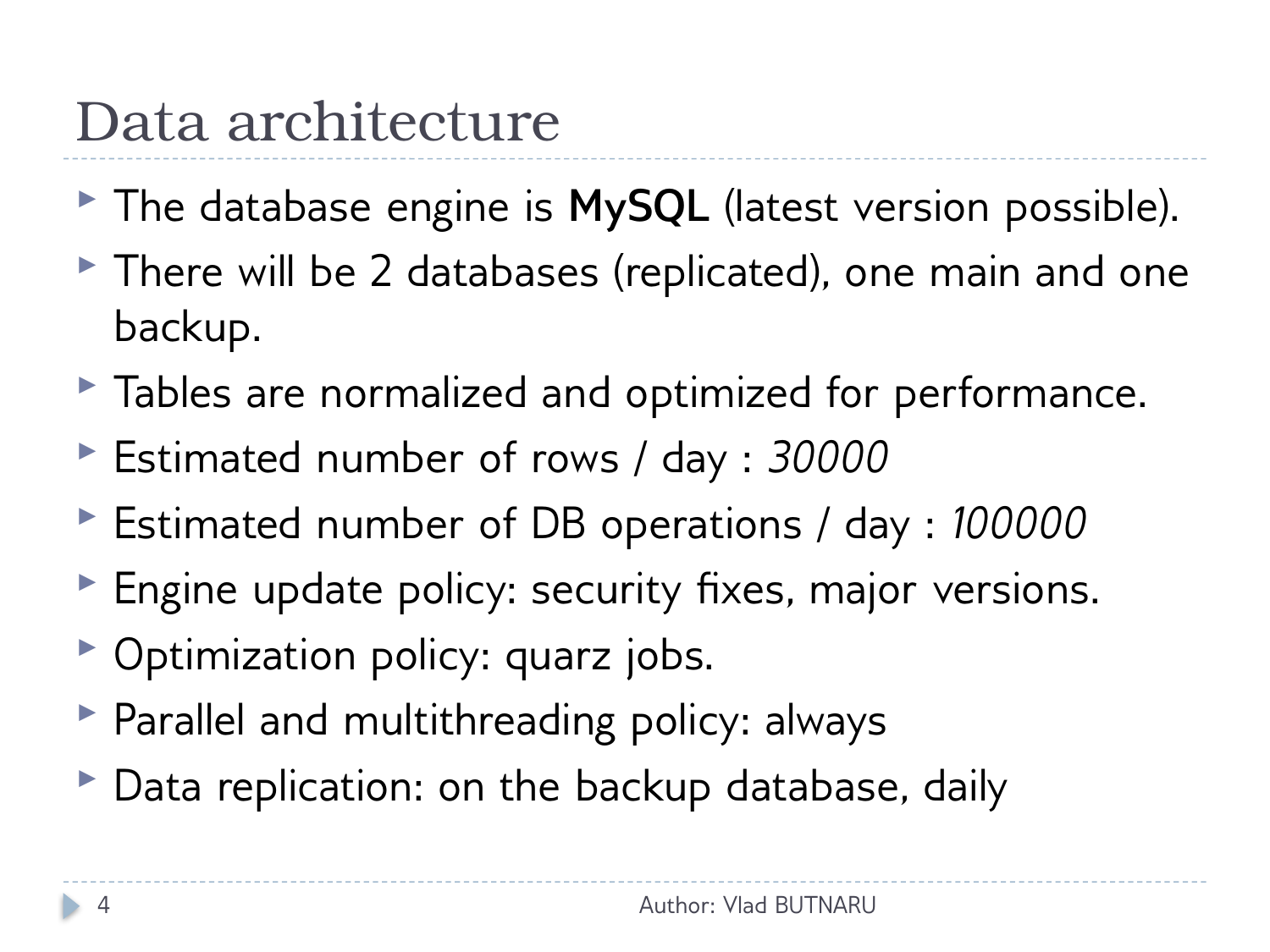

# Data architecture
The database engine is MySQL (latest version possible).
There will be 2 databases (replicated), one main and one backup.
Tables are normalized and optimized for performance.
Estimated number of rows / day : 30000
Estimated number of DB operations / day : 100000
Engine update policy: security fixes, major versions.
Optimization policy: quarz jobs.
Parallel and multithreading policy: always
Data replication: on the backup database, daily
4
Author: Vlad BUTNARU